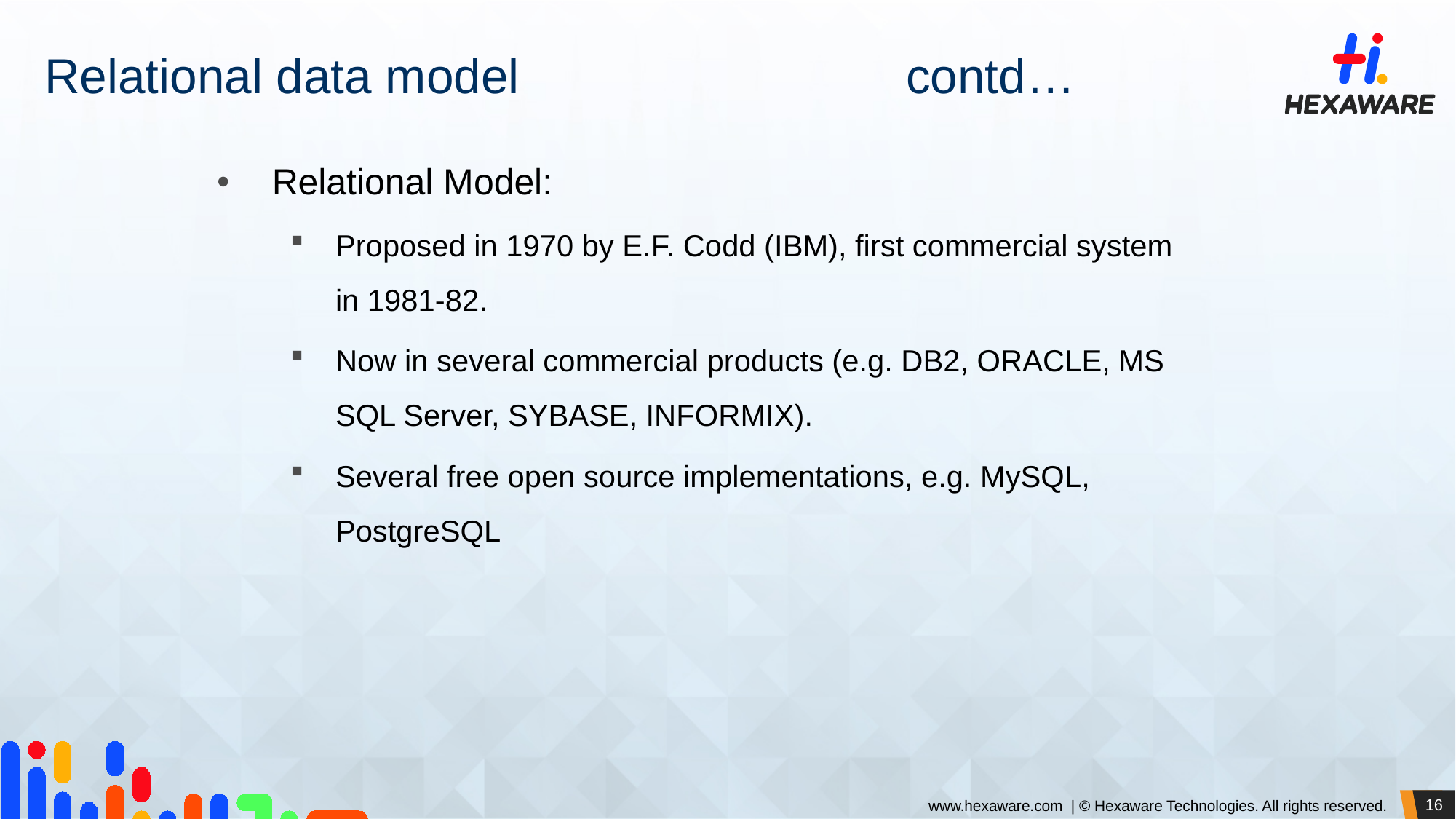

# Relational data model   	                    contd…
Relational Model:
Proposed in 1970 by E.F. Codd (IBM), first commercial system in 1981-82.
Now in several commercial products (e.g. DB2, ORACLE, MS SQL Server, SYBASE, INFORMIX).
Several free open source implementations, e.g. MySQL, PostgreSQL